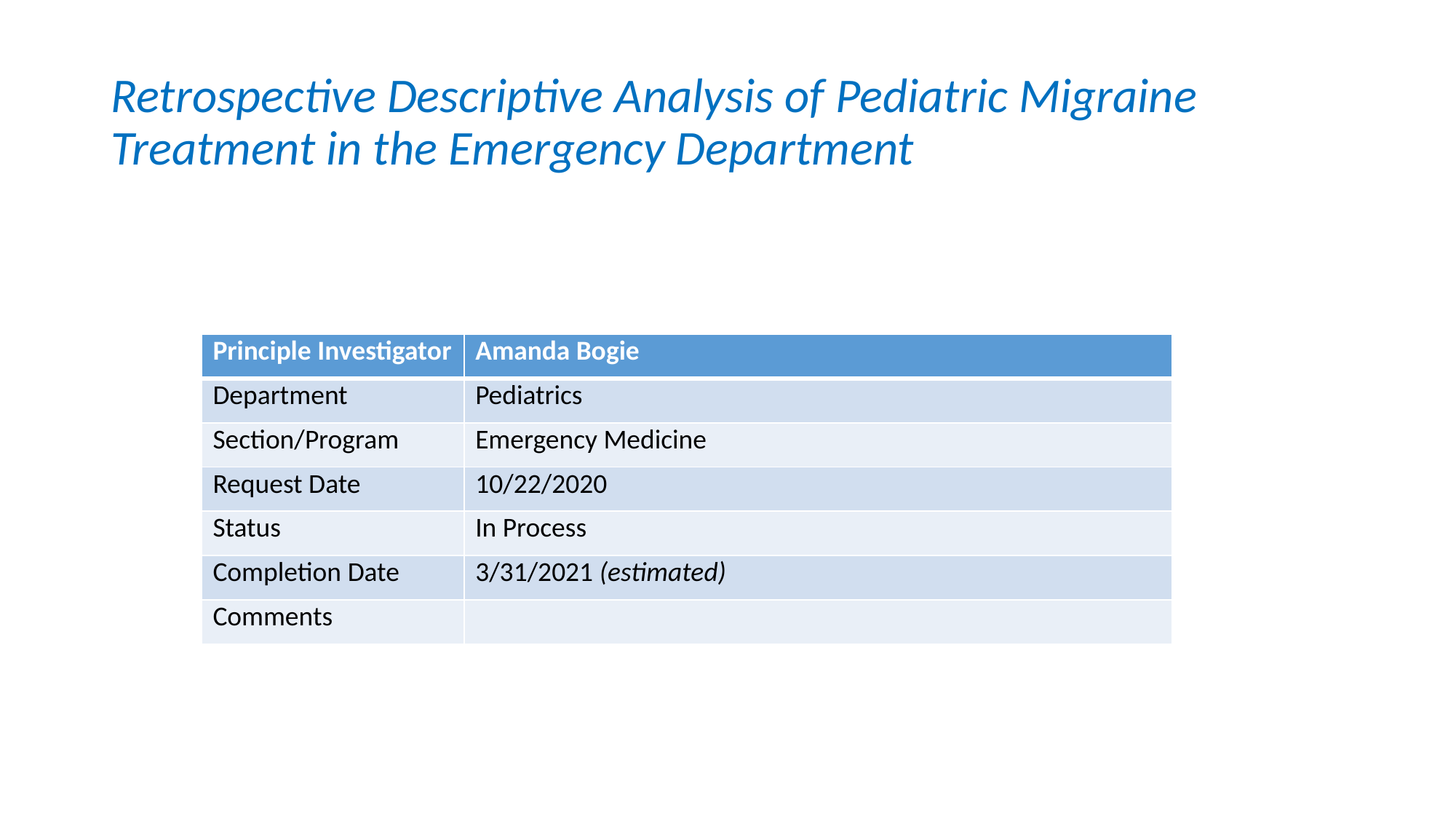

# Retrospective Descriptive Analysis of Pediatric Migraine Treatment in the Emergency Department
| Principle Investigator | Amanda Bogie |
| --- | --- |
| Department | Pediatrics |
| Section/Program | Emergency Medicine |
| Request Date | 10/22/2020 |
| Status | In Process |
| Completion Date | 3/31/2021 (estimated) |
| Comments |  |